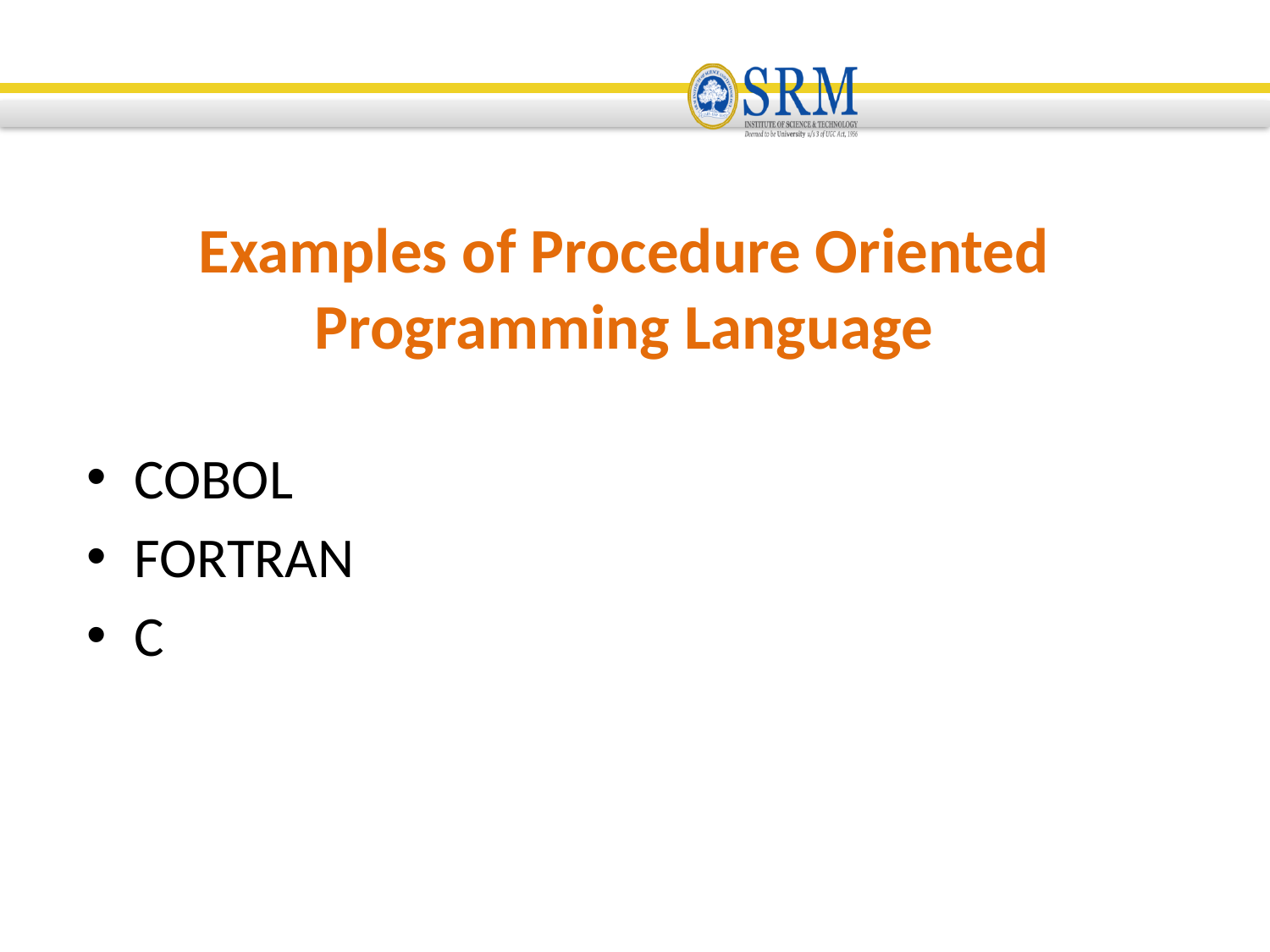

Examples of Procedure Oriented Programming Language
COBOL
FORTRAN
C